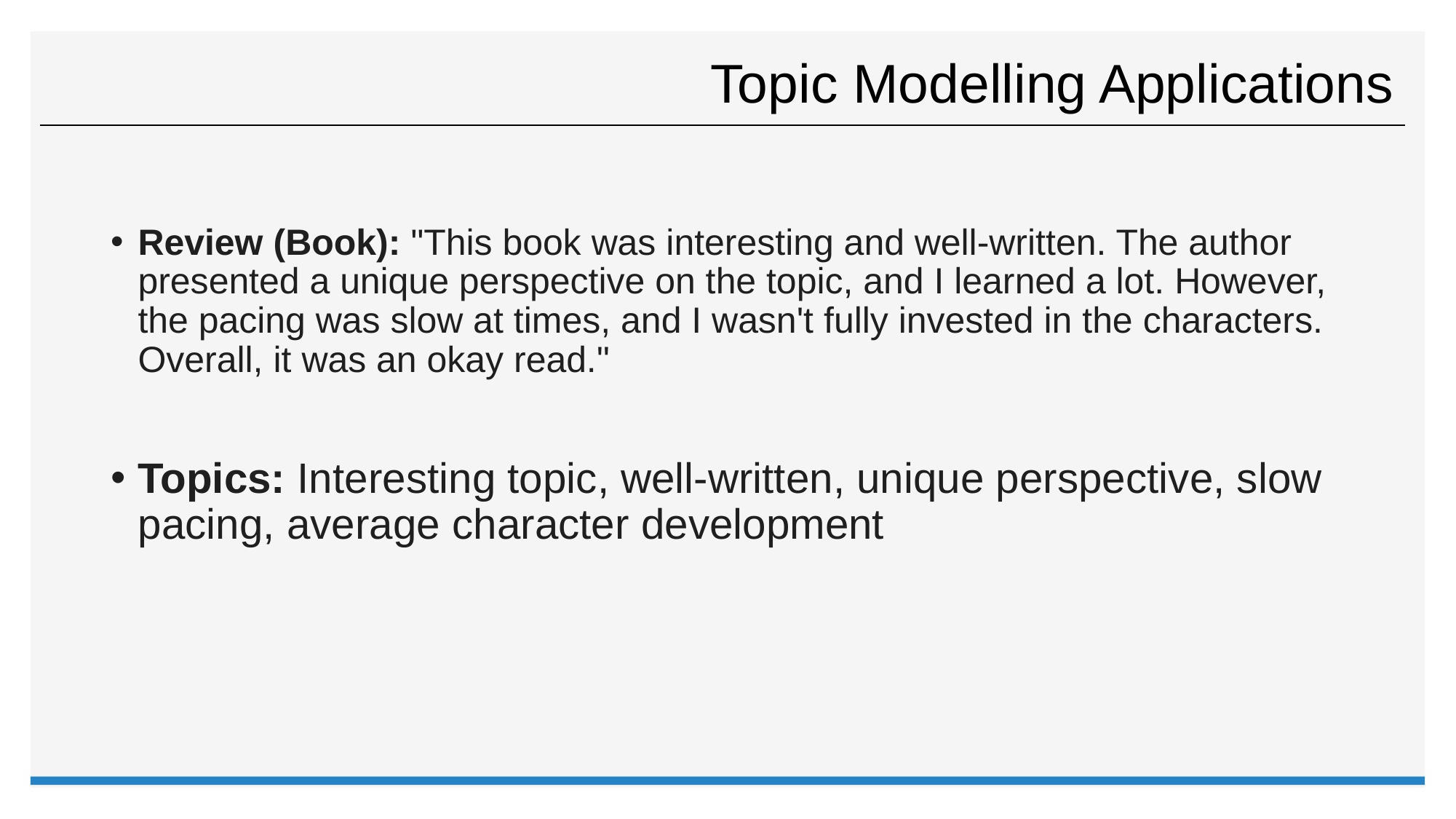

# Topic Modelling Applications
Review (Book): "This book was interesting and well-written. The author presented a unique perspective on the topic, and I learned a lot. However, the pacing was slow at times, and I wasn't fully invested in the characters. Overall, it was an okay read."

Topics: Interesting topic, well-written, unique perspective, slow pacing, average character development